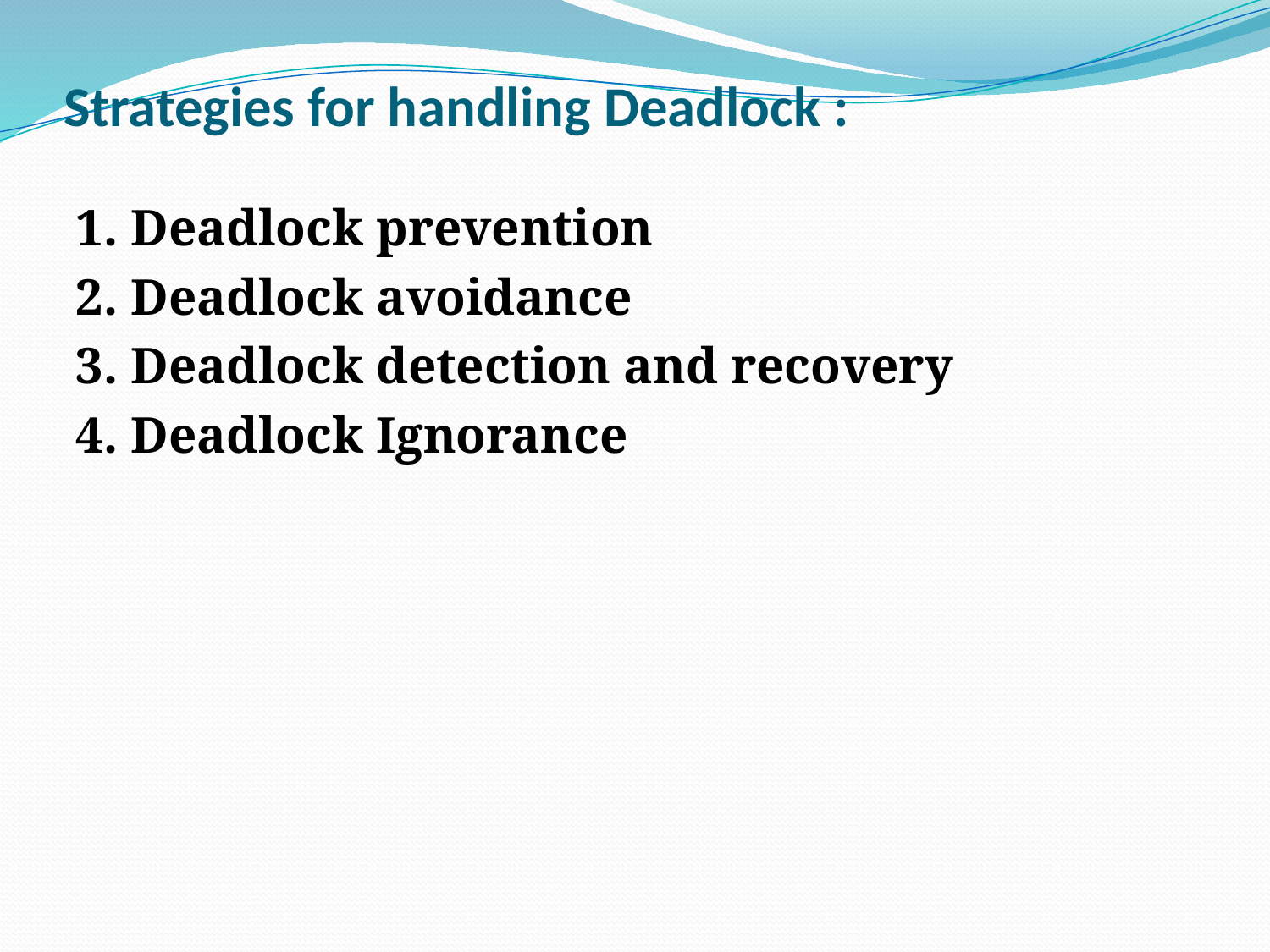

# Strategies for handling Deadlock :
1. Deadlock prevention
2. Deadlock avoidance
3. Deadlock detection and recovery
4. Deadlock Ignorance